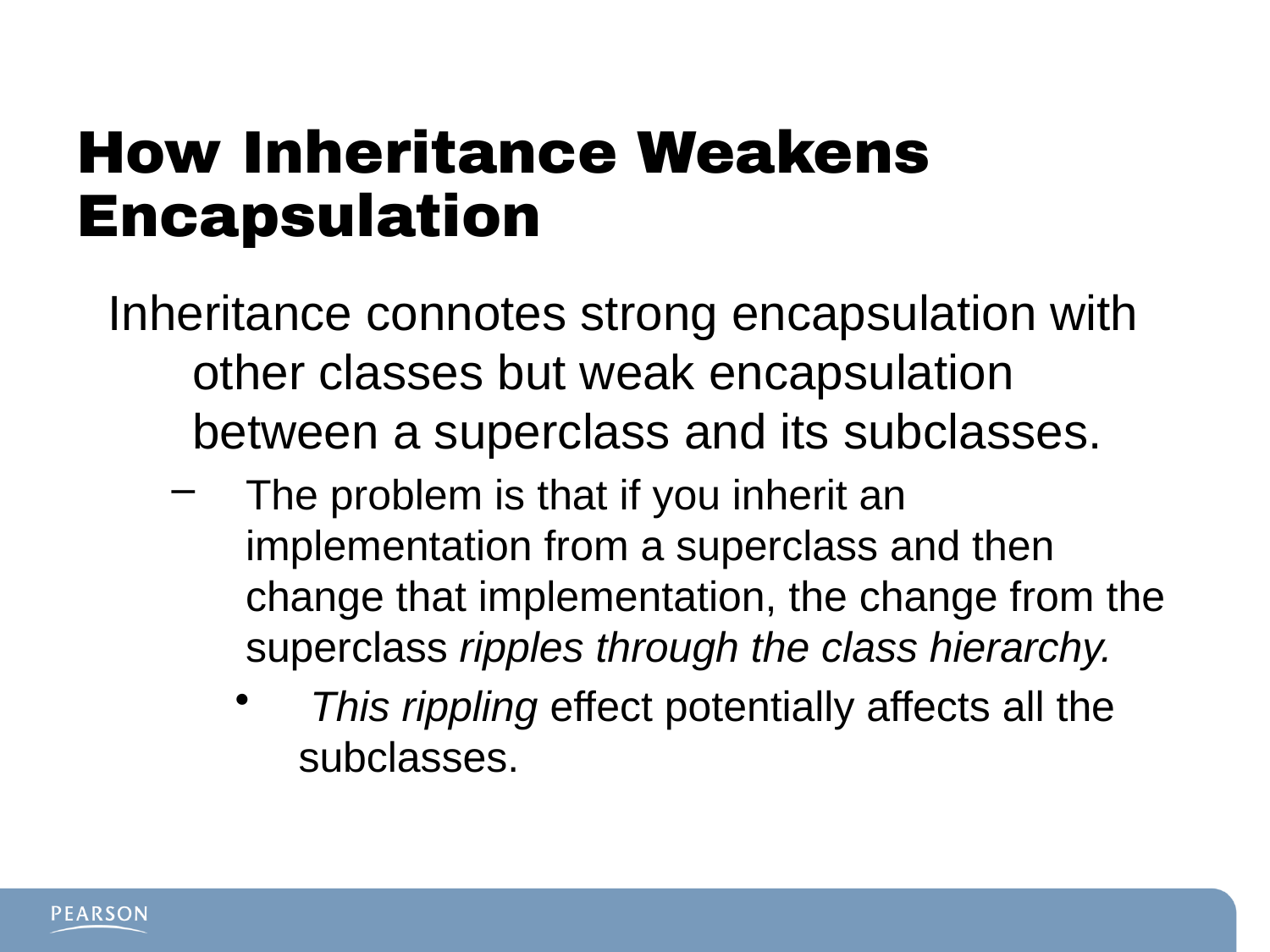

# How Inheritance Weakens Encapsulation
Inheritance connotes strong encapsulation with other classes but weak encapsulation between a superclass and its subclasses.
The problem is that if you inherit an implementation from a superclass and then change that implementation, the change from the superclass ripples through the class hierarchy.
 This rippling effect potentially affects all the subclasses.